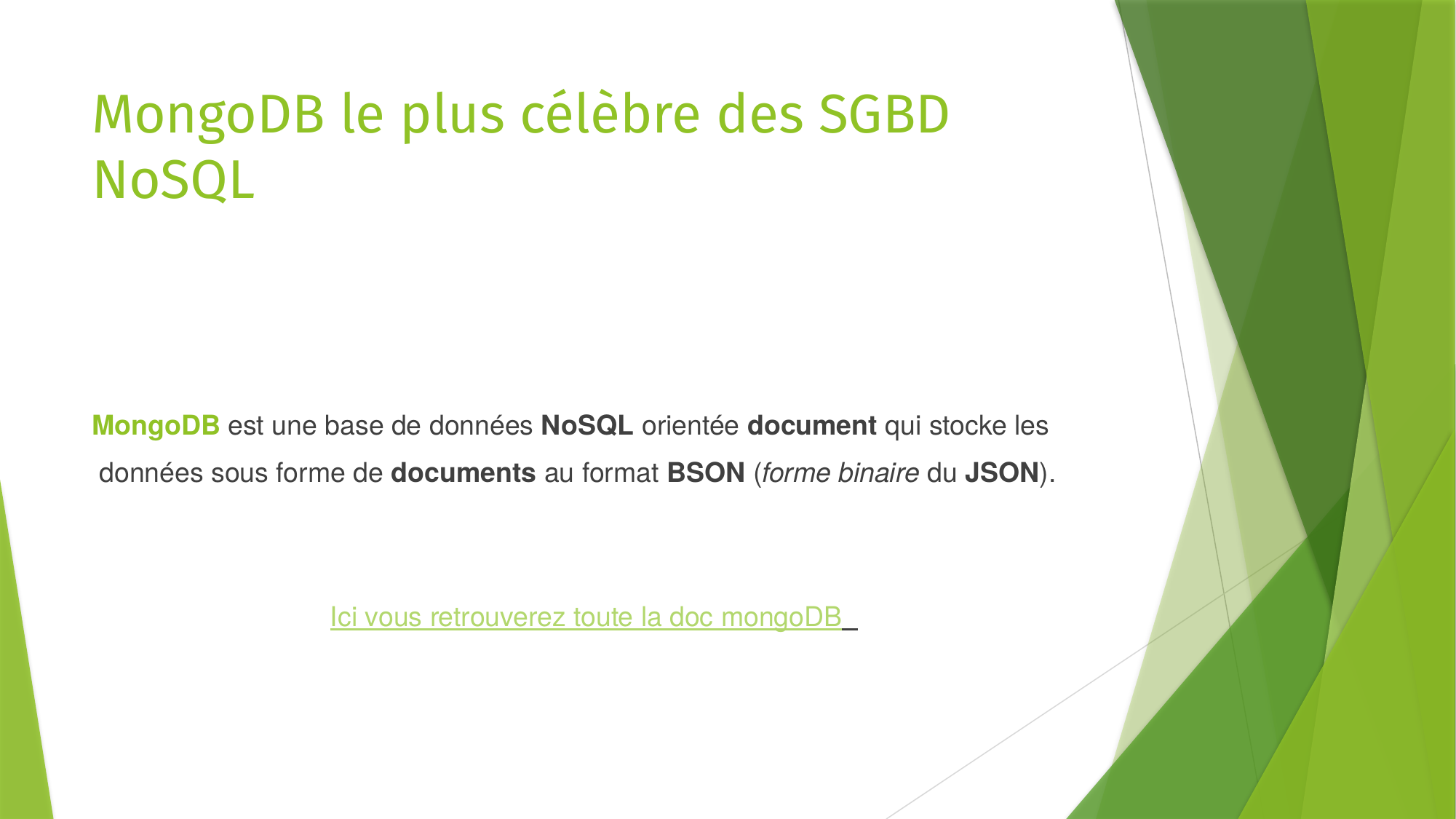

# MongoDB le plus célèbre des SGBD NoSQL

MongoDB est une base de données NoSQL orientée document qui stocke les
 données sous forme de documents au format BSON (forme binaire du JSON).

Ici vous retrouverez toute la doc mongoDB